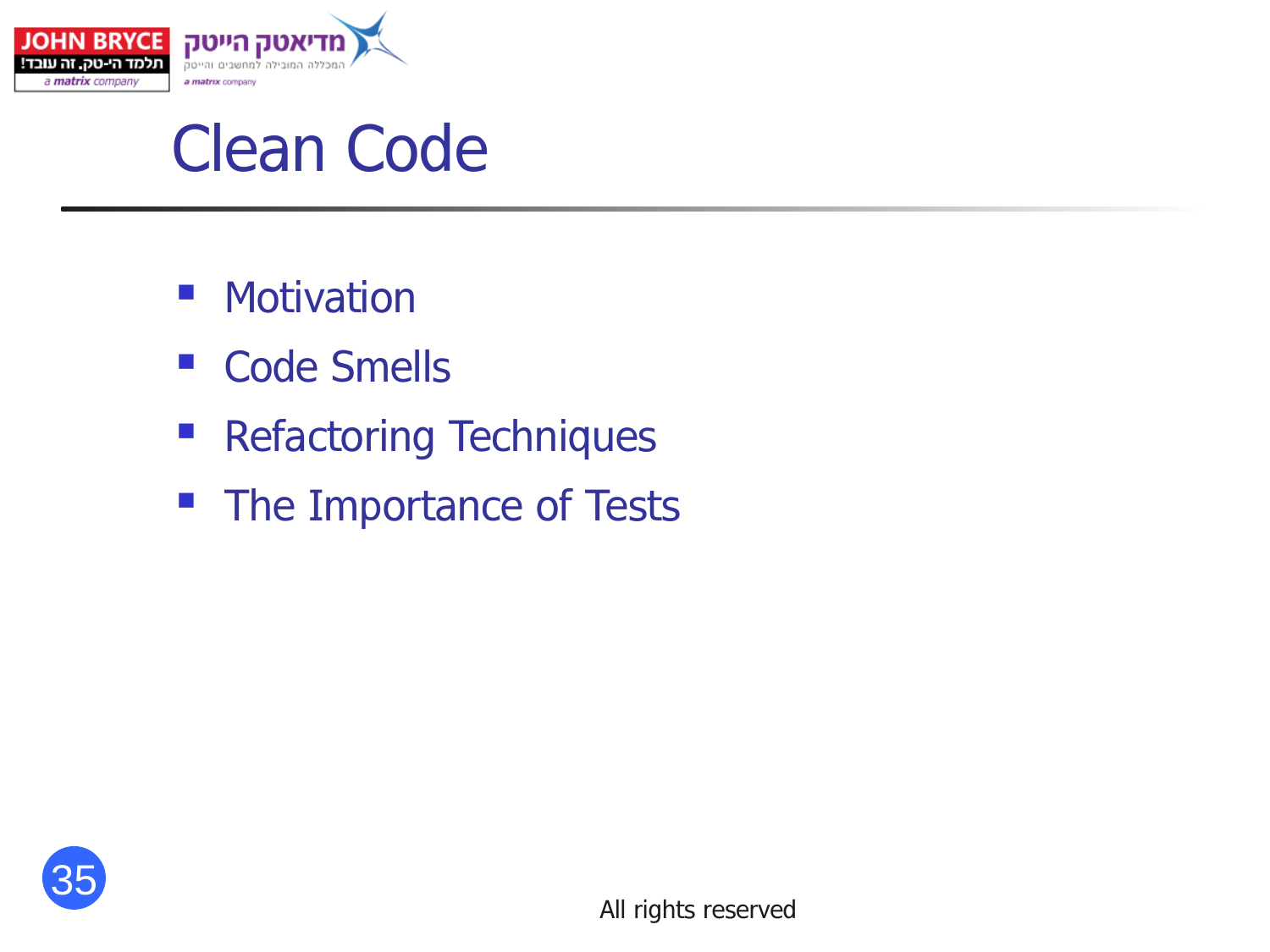

# Clean Code
Motivation
Code Smells
Refactoring Techniques
The Importance of Tests
All rights reserved